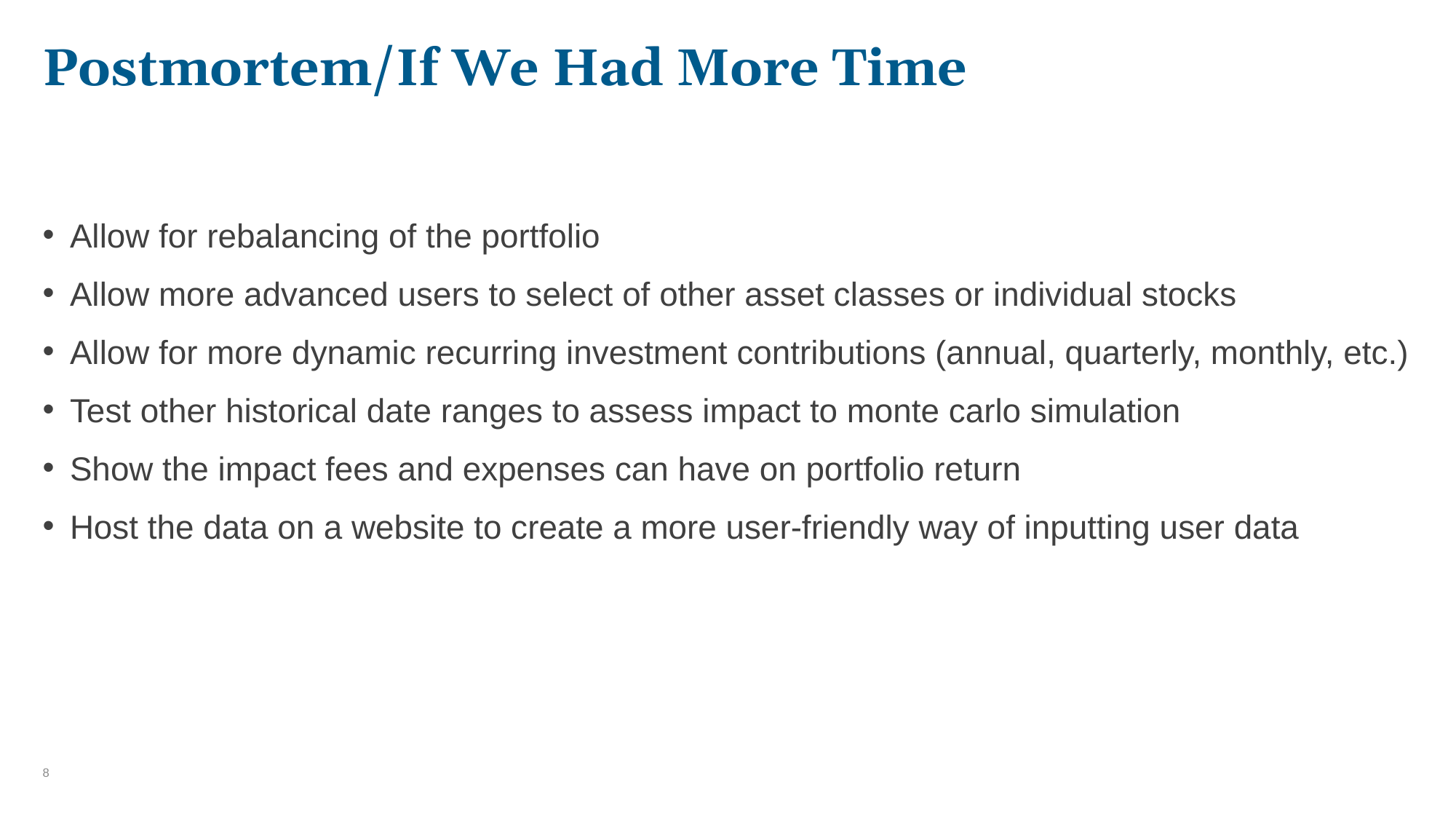

# Postmortem/If We Had More Time
Allow for rebalancing of the portfolio
Allow more advanced users to select of other asset classes or individual stocks
Allow for more dynamic recurring investment contributions (annual, quarterly, monthly, etc.)
Test other historical date ranges to assess impact to monte carlo simulation
Show the impact fees and expenses can have on portfolio return
Host the data on a website to create a more user-friendly way of inputting user data
8